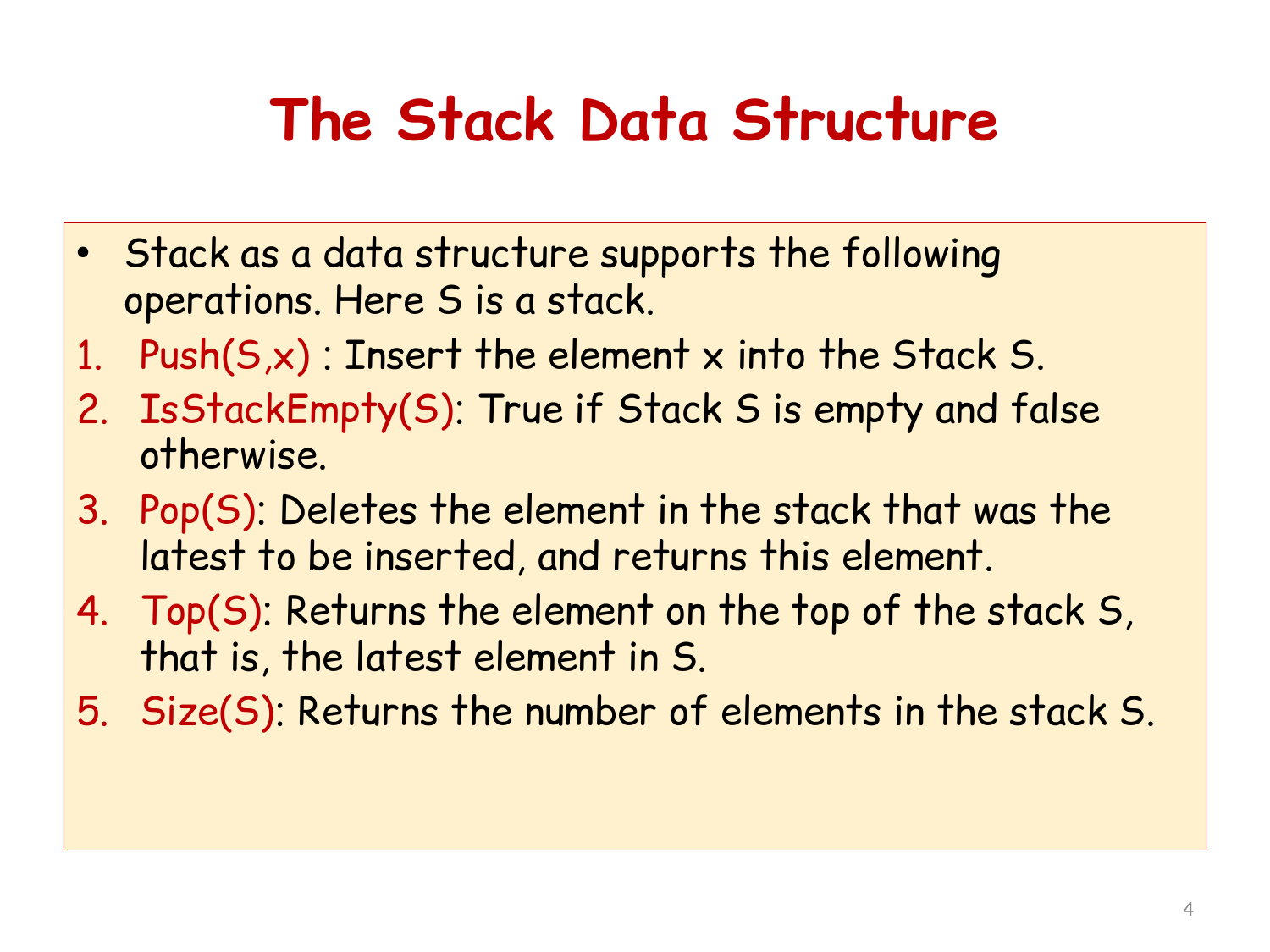

# The Stack Data Structure
Stack as a data structure supports the following operations. Here S is a stack.
Push(S,x) : Insert the element x into the Stack S.
IsStackEmpty(S): True if Stack S is empty and false otherwise.
Pop(S): Deletes the element in the stack that was the latest to be inserted, and returns this element.
Top(S): Returns the element on the top of the stack S, that is, the latest element in S.
Size(S): Returns the number of elements in the stack S.
4